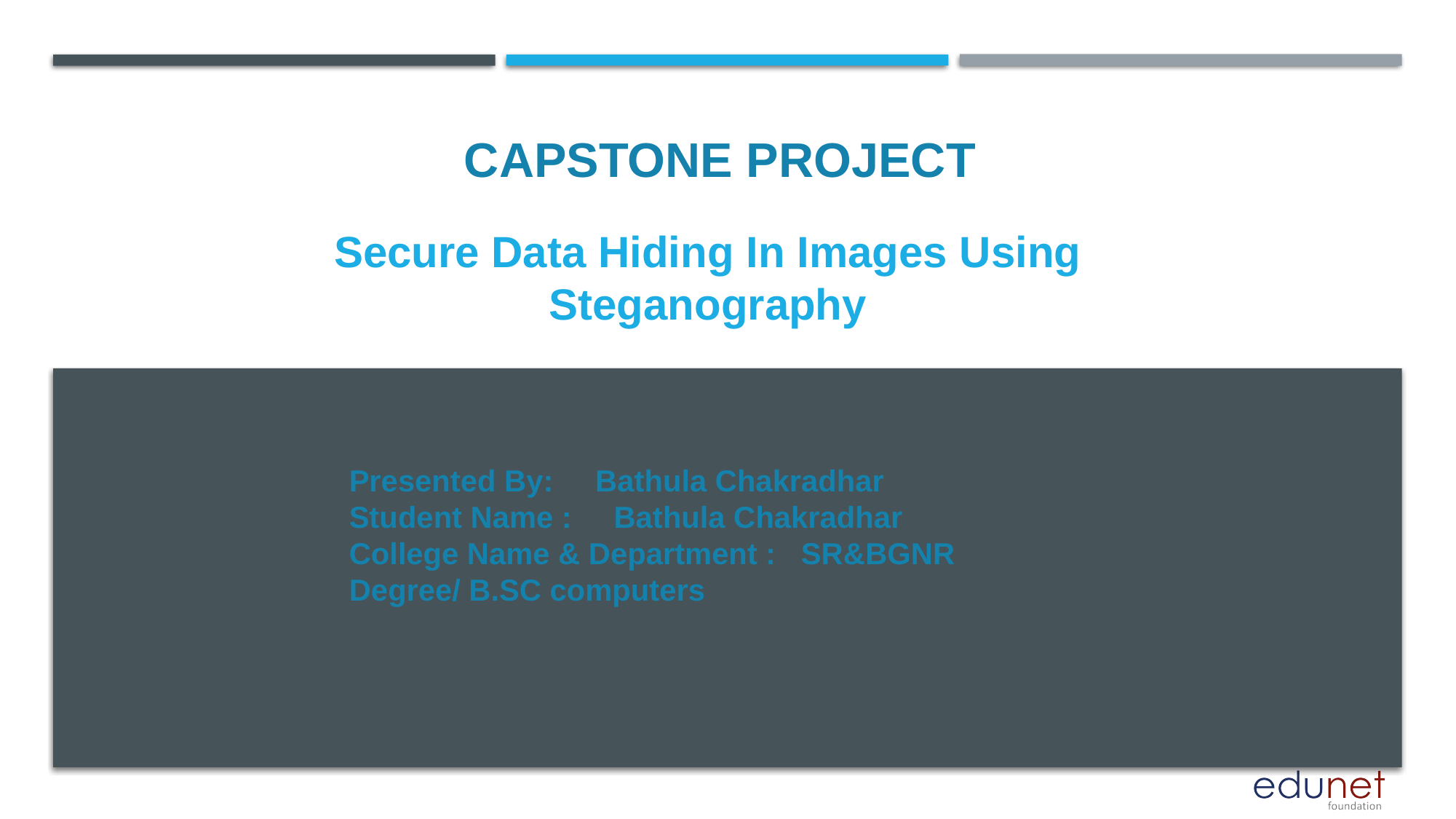

CAPSTONE PROJECT
# Secure Data Hiding In Images Using Steganography
Presented By:     Bathula Chakradhar
Student Name :     Bathula Chakradhar
College Name & Department :   SR&BGNR Degree/ B.SC computers